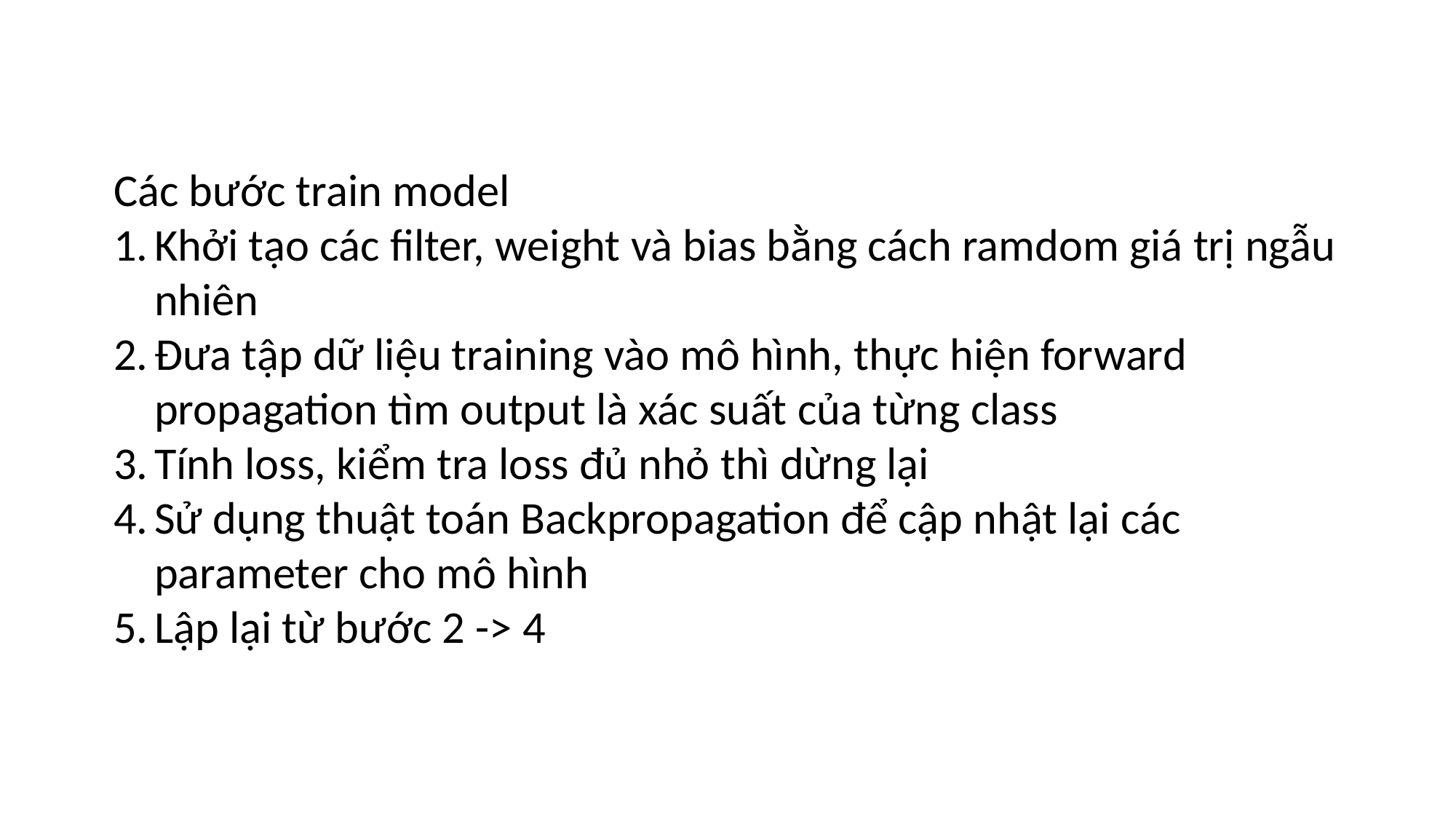

Các bước train model
Khởi tạo các filter, weight và bias bằng cách ramdom giá trị ngẫu nhiên
Đưa tập dữ liệu training vào mô hình, thực hiện forward propagation tìm output là xác suất của từng class
Tính loss, kiểm tra loss đủ nhỏ thì dừng lại
Sử dụng thuật toán Backpropagation để cập nhật lại các parameter cho mô hình
Lập lại từ bước 2 -> 4